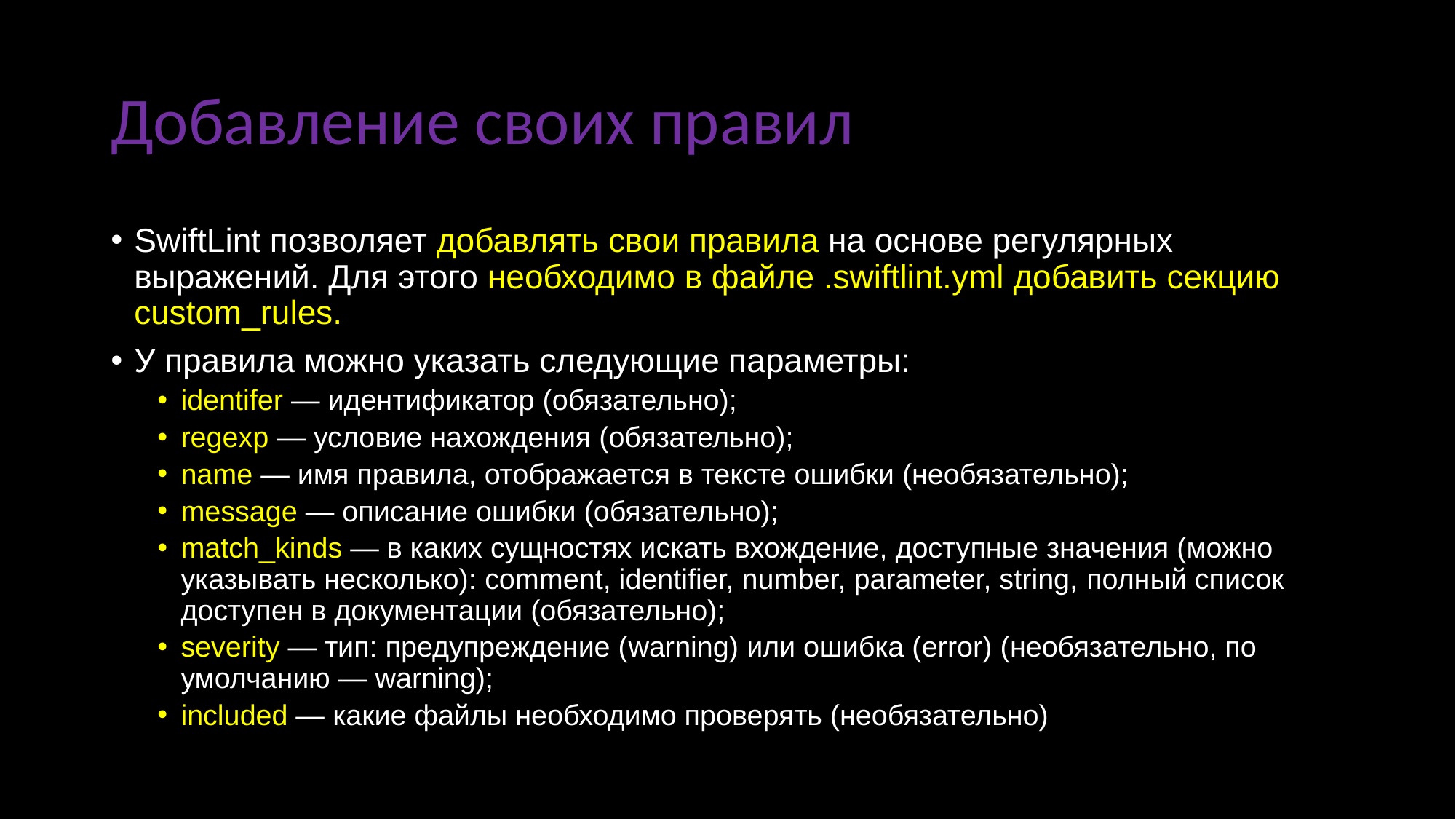

# Добавление своих правил
SwiftLint позволяет добавлять свои правила на основе регулярных выражений. Для этого необходимо в файле .swiftlint.yml добавить секцию custom_rules.
У правила можно указать следующие параметры:
identifer — идентификатор (обязательно);
regexp — условие нахождения (обязательно);
name — имя правила, отображается в тексте ошибки (необязательно);
message — описание ошибки (обязательно);
match_kinds — в каких сущностях искать вхождение, доступные значения (можно указывать несколько): comment, identifier, number, parameter, string, полный список доступен в документации (обязательно);
severity — тип: предупреждение (warning) или ошибка (error) (необязательно, по умолчанию — warning);
included — какие файлы необходимо проверять (необязательно)